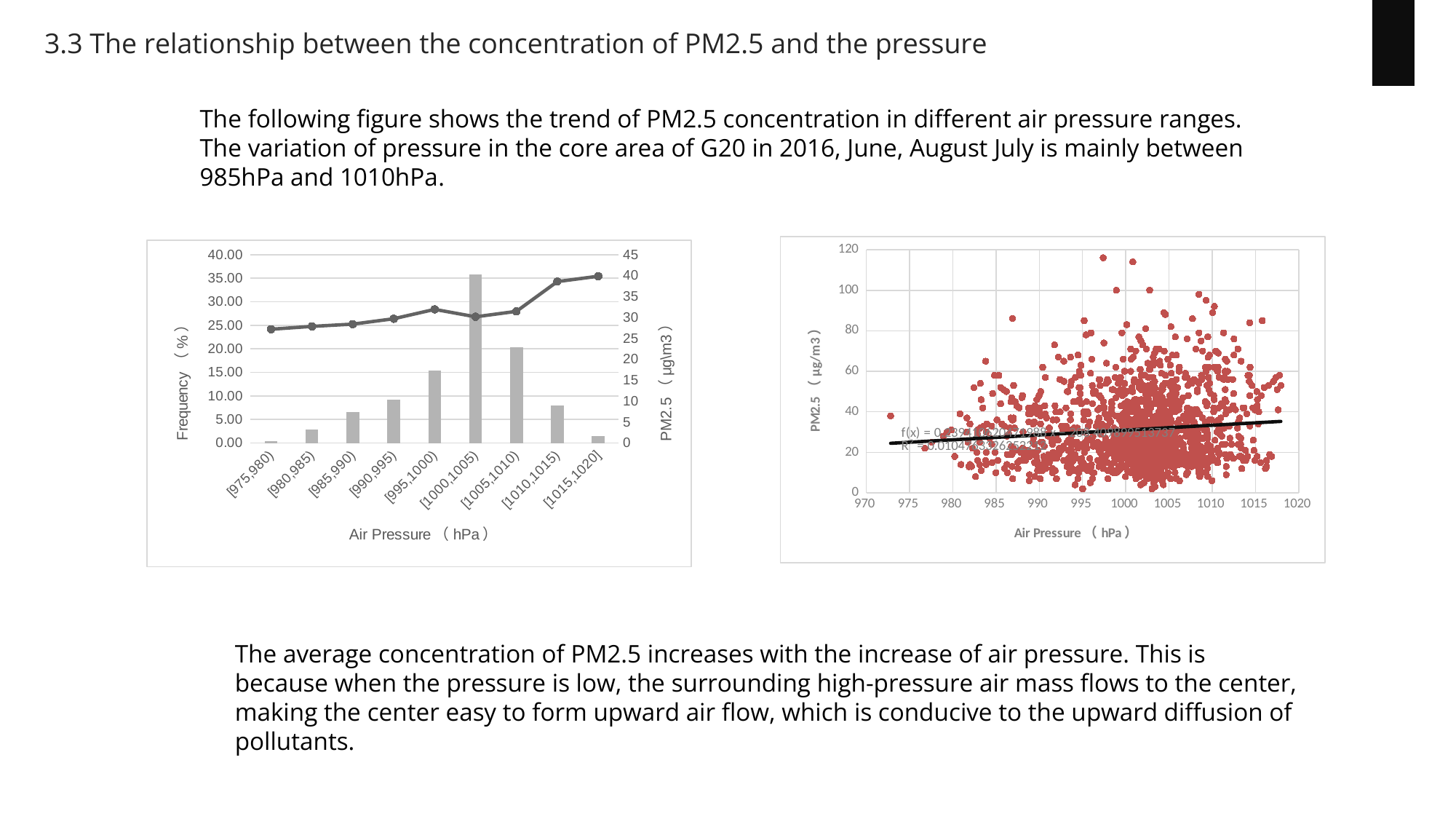

3.3 The relationship between the concentration of PM2.5 and the pressure

19
The following figure shows the trend of PM2.5 concentration in different air pressure ranges. The variation of pressure in the core area of G20 in 2016, June, August July is mainly between 985hPa and 1010hPa.

### Chart

| Category | PM2.5 |
|---|---|

### Chart

| Category | Frequency | PM2.5 |
|---|---|---|
| [975,980) | 0.363901018922853 | 27.2 |
| [980,985) | 2.83842794759825 | 27.87 |
| [985,990) | 6.55021834061135 | 28.42 |
| [990,995) | 9.24308588064047 | 29.69 |
| [995,1000) | 15.429403202329 | 31.94 |
| [1000,1005) | 35.8078602620087 | 30.17 |
| [1005,1010) | 20.3056768558952 | 31.47 |
| [1010,1015) | 7.93304221251819 | 38.58 |
| [1015,1020] | 1.52838427947598 | 39.86 |
The average concentration of PM2.5 increases with the increase of air pressure. This is
because when the pressure is low, the surrounding high-pressure air mass flows to the center, making the center easy to form upward air flow, which is conducive to the upward diffusion of pollutants.